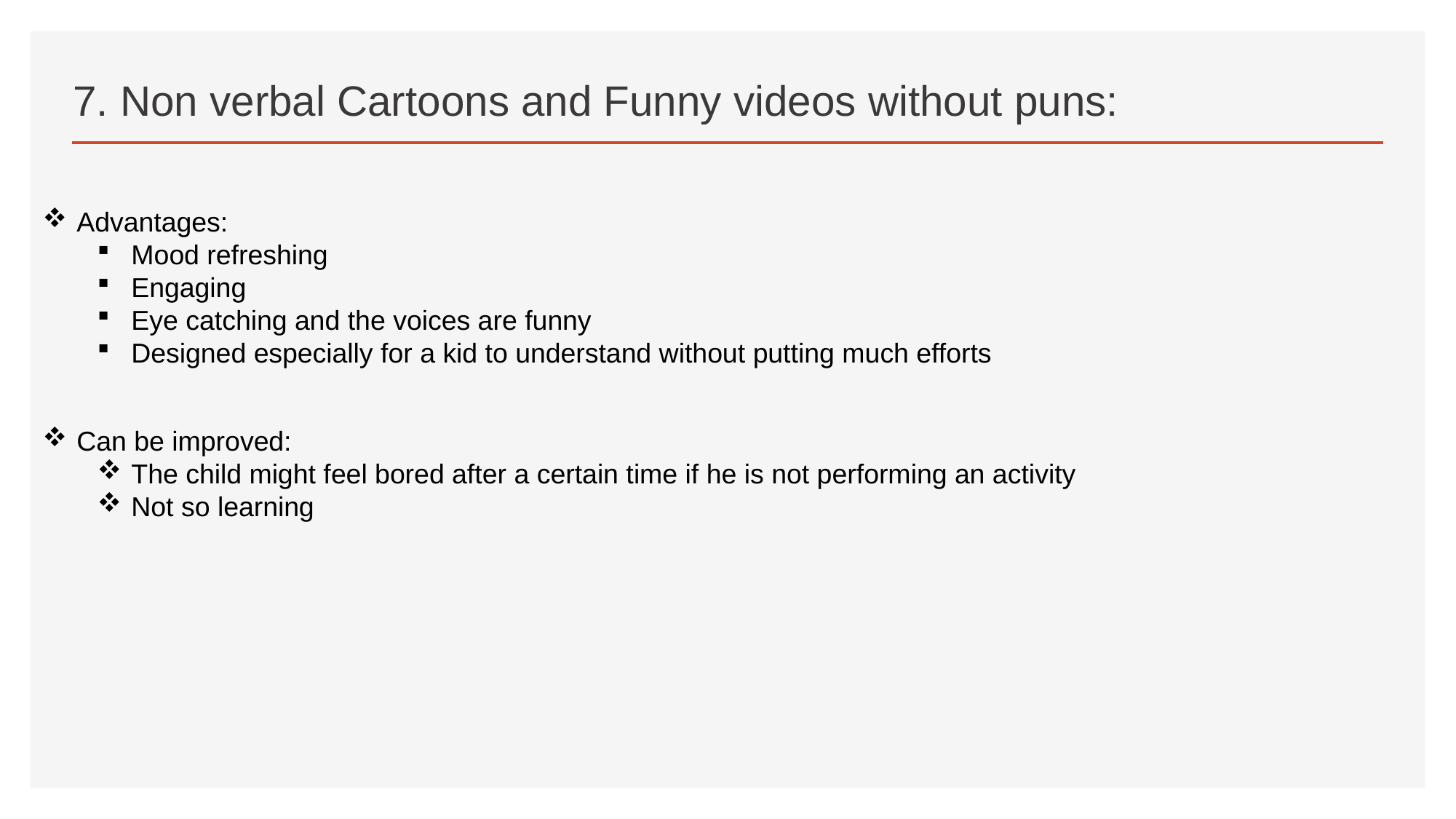

# 7. Non verbal Cartoons and Funny videos without puns:
Advantages:
Mood refreshing
Engaging
Eye catching and the voices are funny
Designed especially for a kid to understand without putting much efforts

Can be improved:
The child might feel bored after a certain time if he is not performing an activity
Not so learning